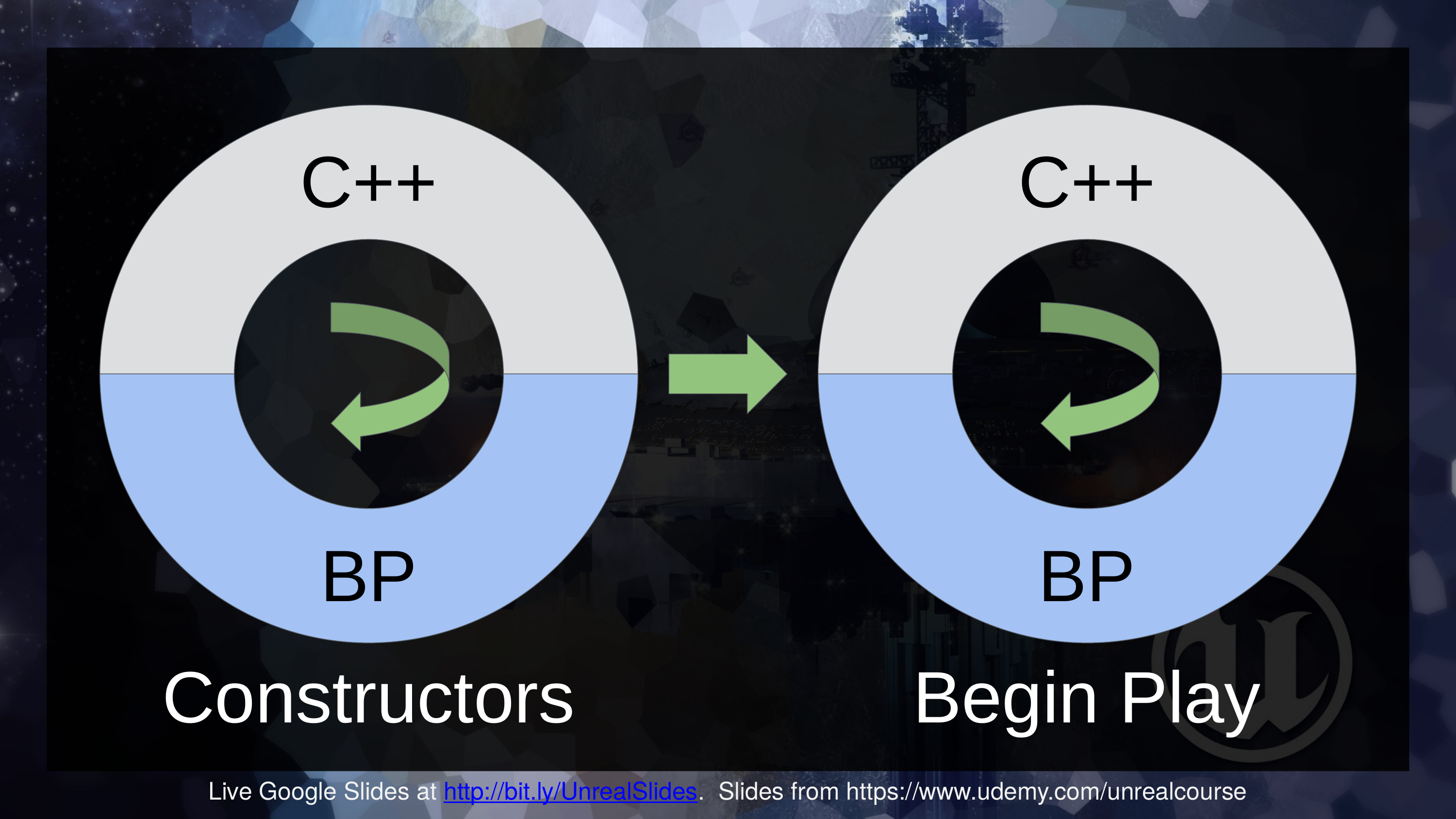

C++

BP

C++

BP

Begin Play
Constructors